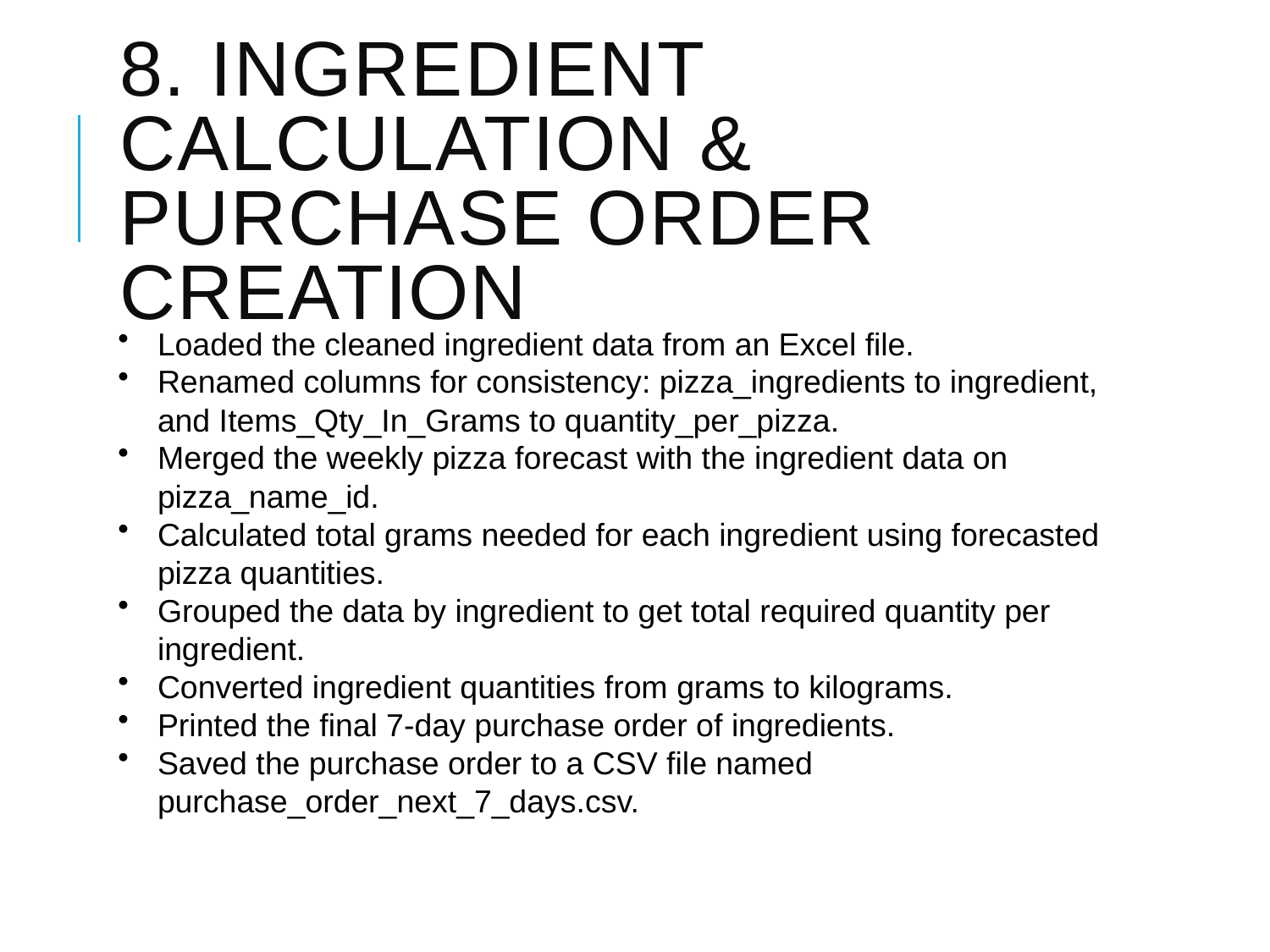

# 8. Ingredient Calculation & Purchase Order Creation
Loaded the cleaned ingredient data from an Excel file.
Renamed columns for consistency: pizza_ingredients to ingredient, and Items_Qty_In_Grams to quantity_per_pizza.
Merged the weekly pizza forecast with the ingredient data on pizza_name_id.
Calculated total grams needed for each ingredient using forecasted pizza quantities.
Grouped the data by ingredient to get total required quantity per ingredient.
Converted ingredient quantities from grams to kilograms.
Printed the final 7-day purchase order of ingredients.
Saved the purchase order to a CSV file named purchase_order_next_7_days.csv.